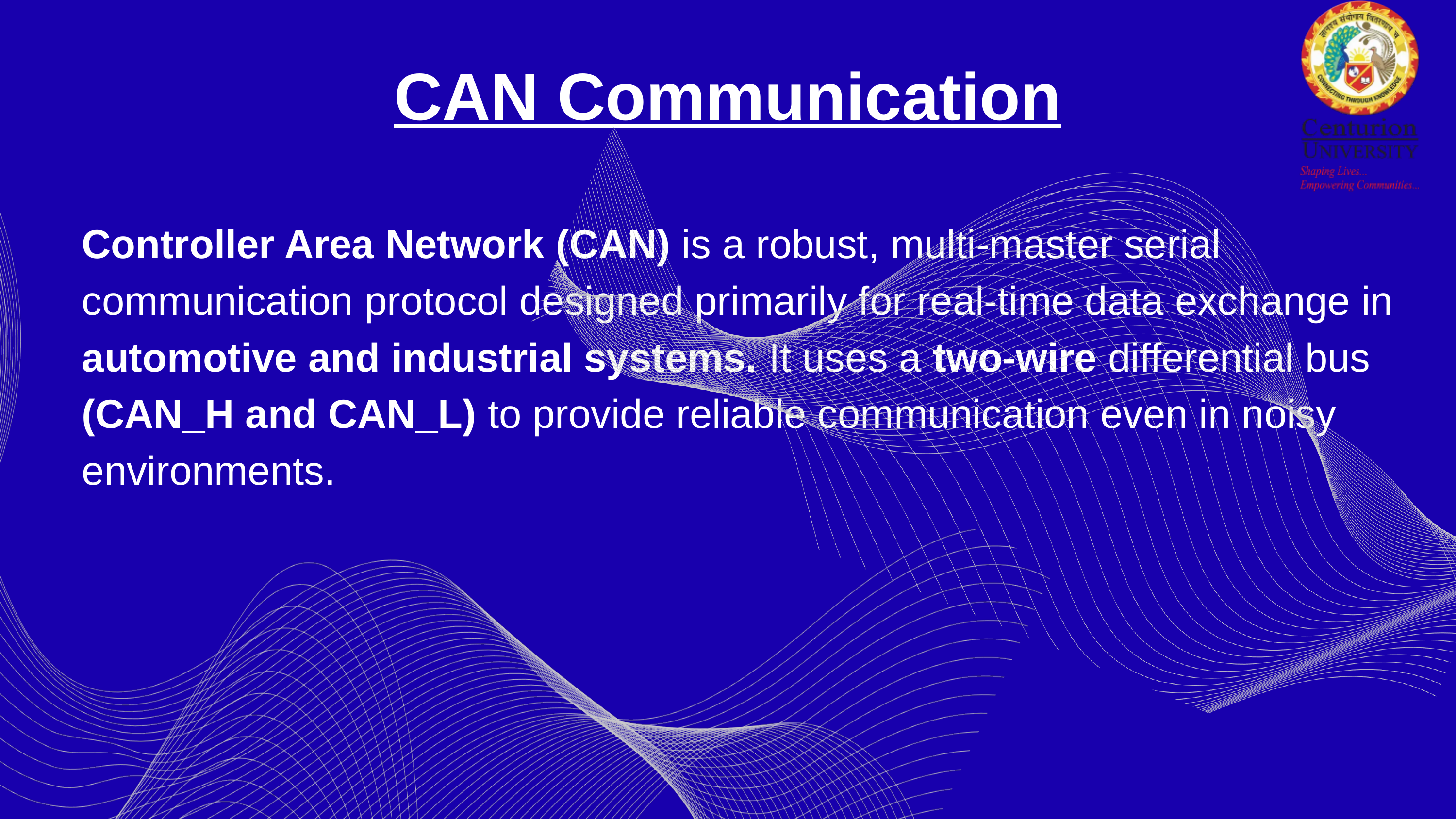

CAN Communication

Controller Area Network (CAN) is a robust, multi-master serial communication protocol designed primarily for real-time data exchange in automotive and industrial systems. It uses a two-wire differential bus (CAN_H and CAN_L) to provide reliable communication even in noisy environments.